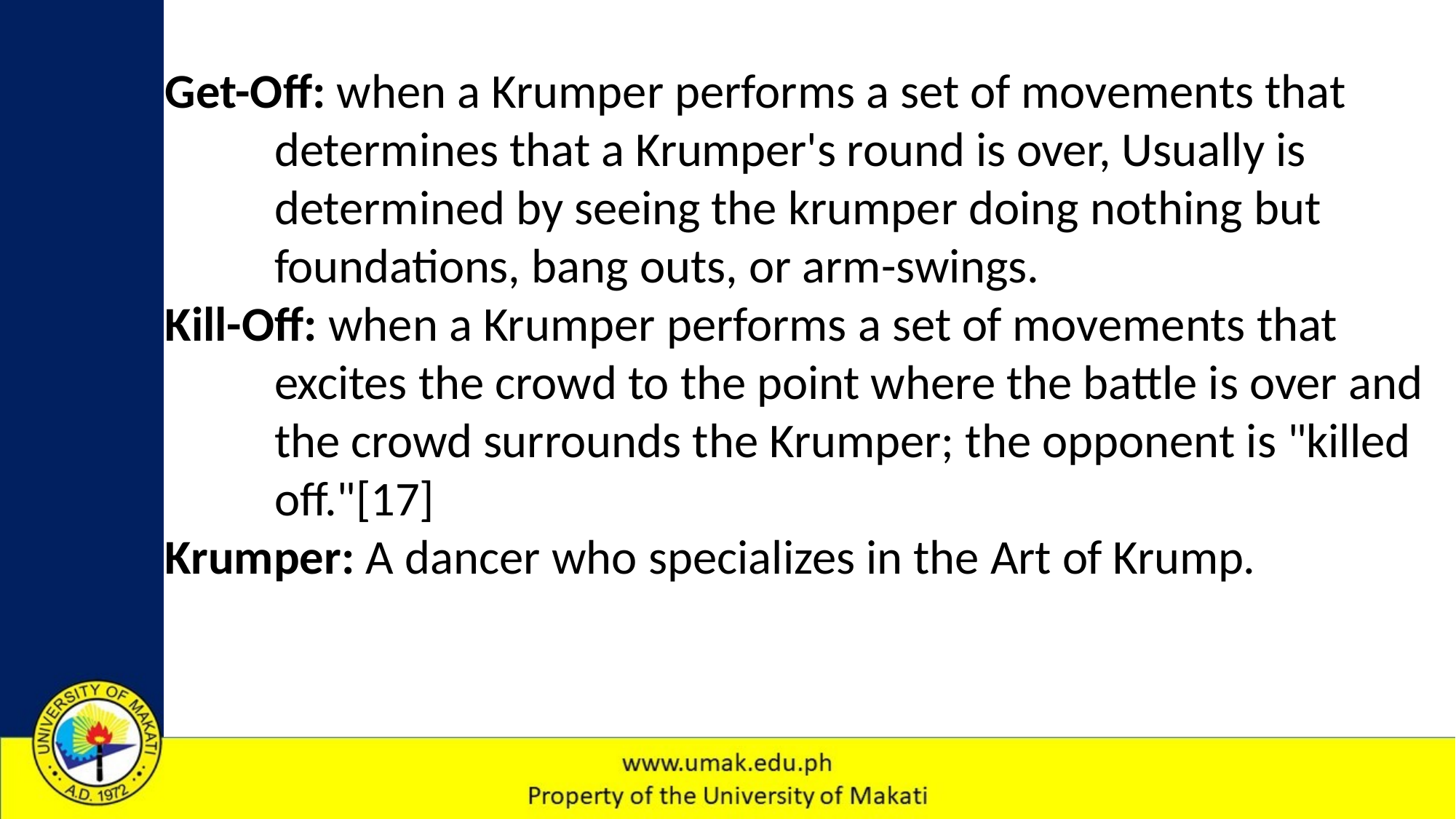

Get-Off: when a Krumper performs a set of movements that determines that a Krumper's round is over, Usually is determined by seeing the krumper doing nothing but foundations, bang outs, or arm-swings.
Kill-Off: when a Krumper performs a set of movements that excites the crowd to the point where the battle is over and the crowd surrounds the Krumper; the opponent is "killed off."[17]
Krumper: A dancer who specializes in the Art of Krump.